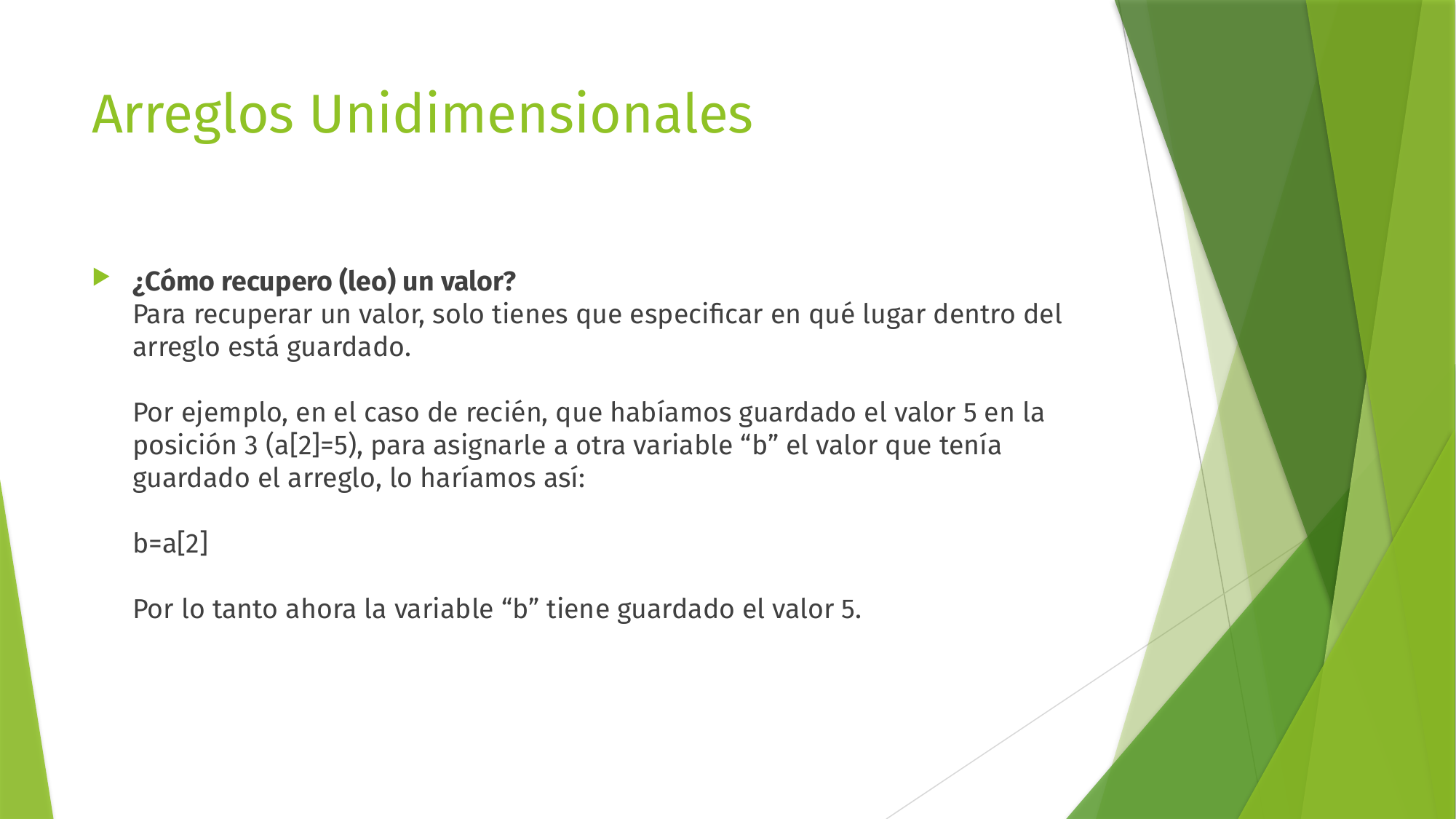

# Arreglos Unidimensionales
¿Cómo recupero (leo) un valor?
Para recuperar un valor, solo tienes que especificar en qué lugar dentro del arreglo está guardado.
Por ejemplo, en el caso de recién, que habíamos guardado el valor 5 en la posición 3 (a[2]=5), para asignarle a otra variable “b” el valor que tenía guardado el arreglo, lo haríamos así:
b=a[2]
Por lo tanto ahora la variable “b” tiene guardado el valor 5.